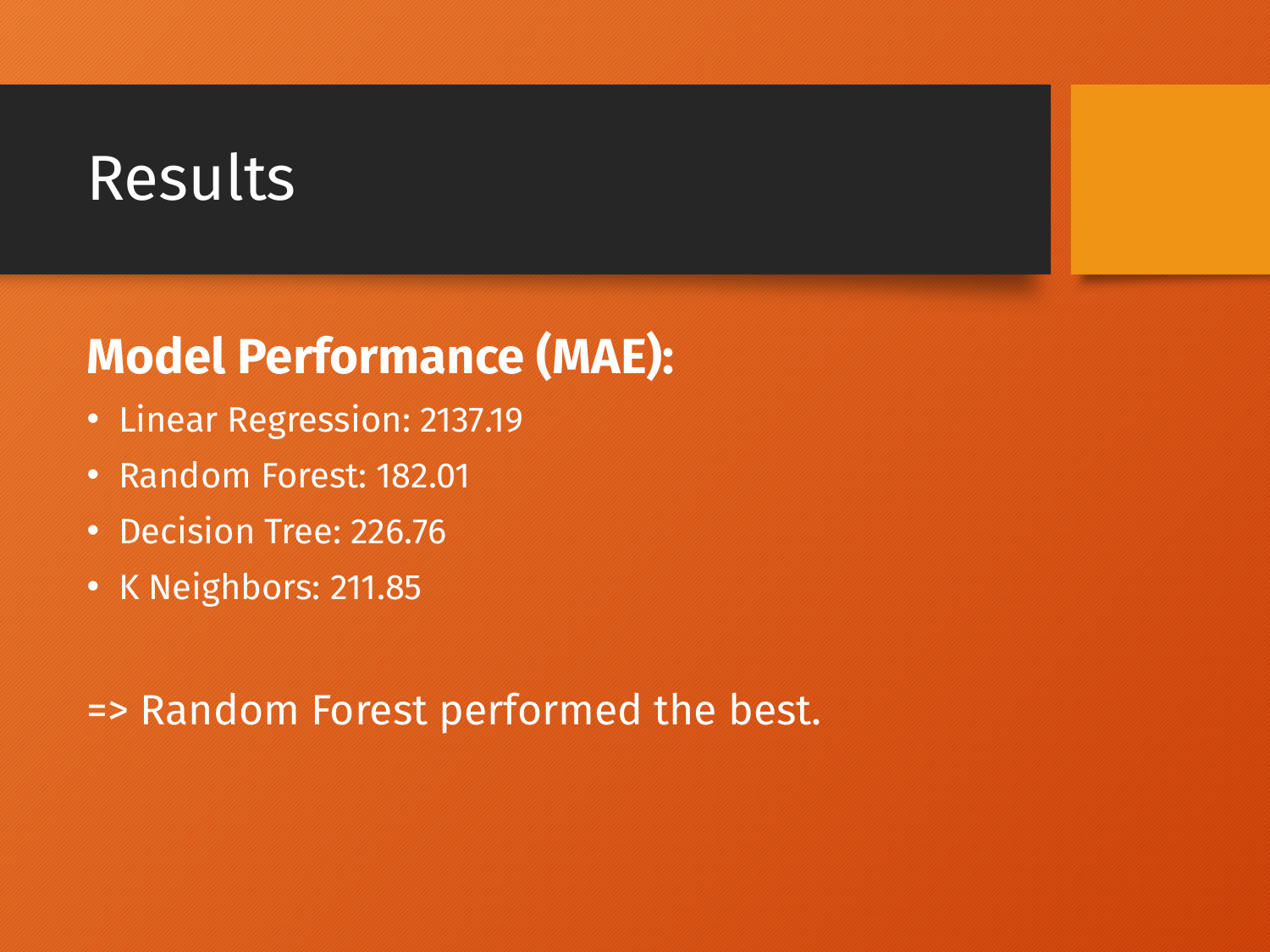

# Results
Model Performance (MAE):
Linear Regression: 2137.19
Random Forest: 182.01
Decision Tree: 226.76
K Neighbors: 211.85

=> Random Forest performed the best.